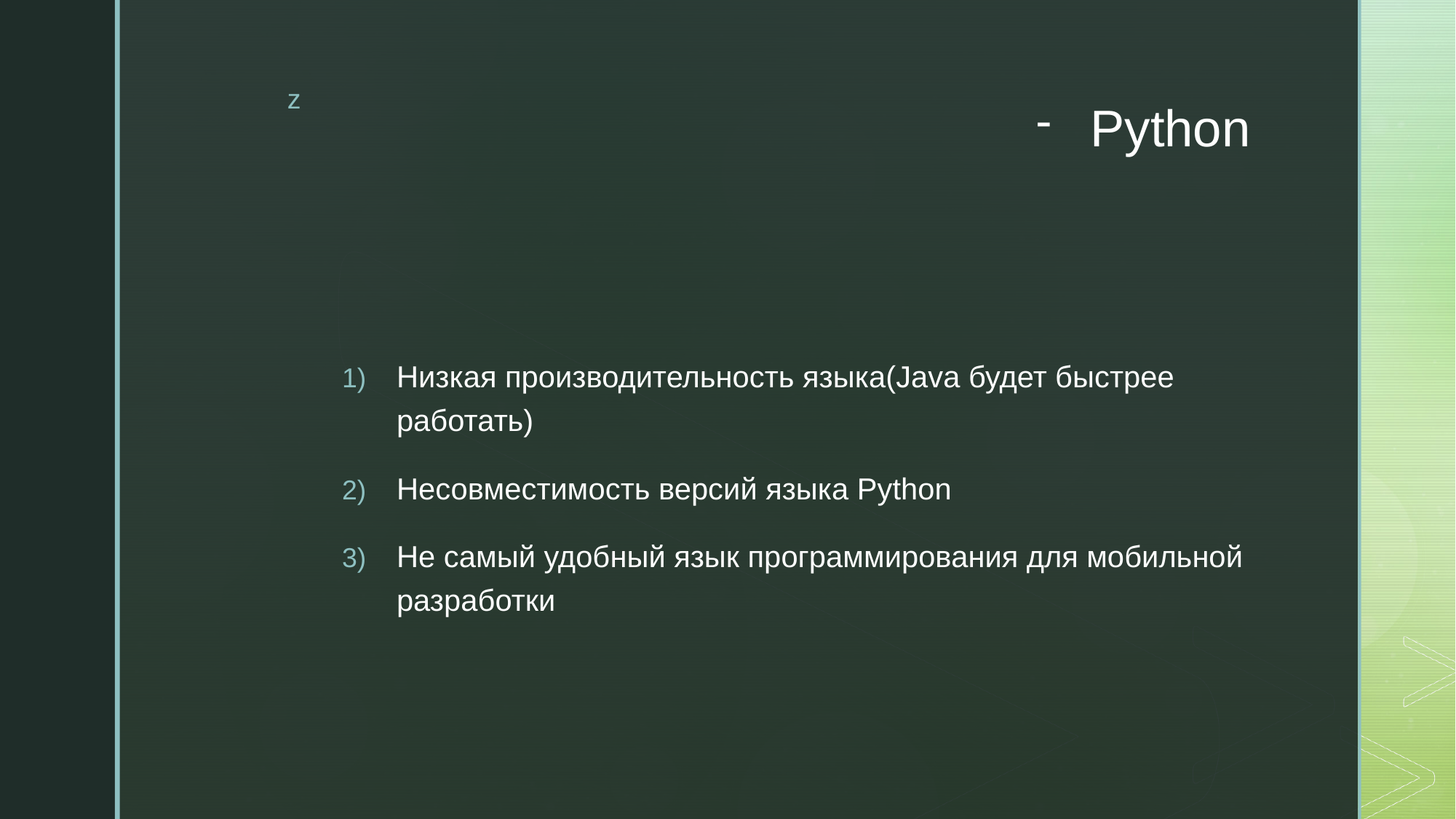

# Python
Низкая производительность языка(Java будет быстрее работать)
Несовместимость версий языка Python
Не самый удобный язык программирования для мобильной разработки